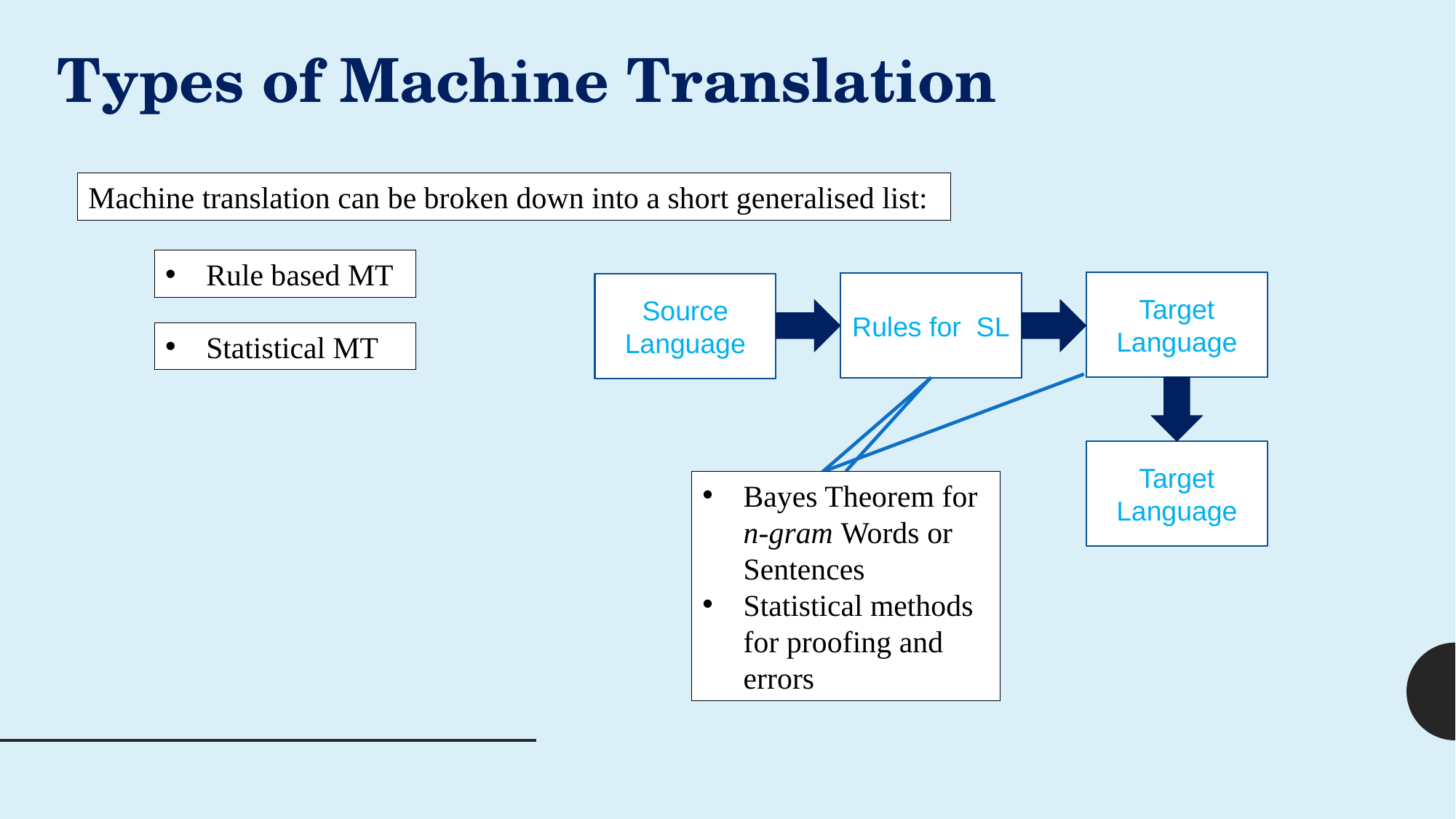

Types of Machine Translation
Machine translation can be broken down into a short generalised list:
Rule based MT
Rules for TL
Target Language
Statistical  Translation
Rules for  SL
Source Language
Source Language

Statistical MT

Target Language
Bayes Theorem for n-gram Words or Sentences
Statistical methods for proofing and errors
Dictionary
Grammatical
Word order
Tense
Structure
etc